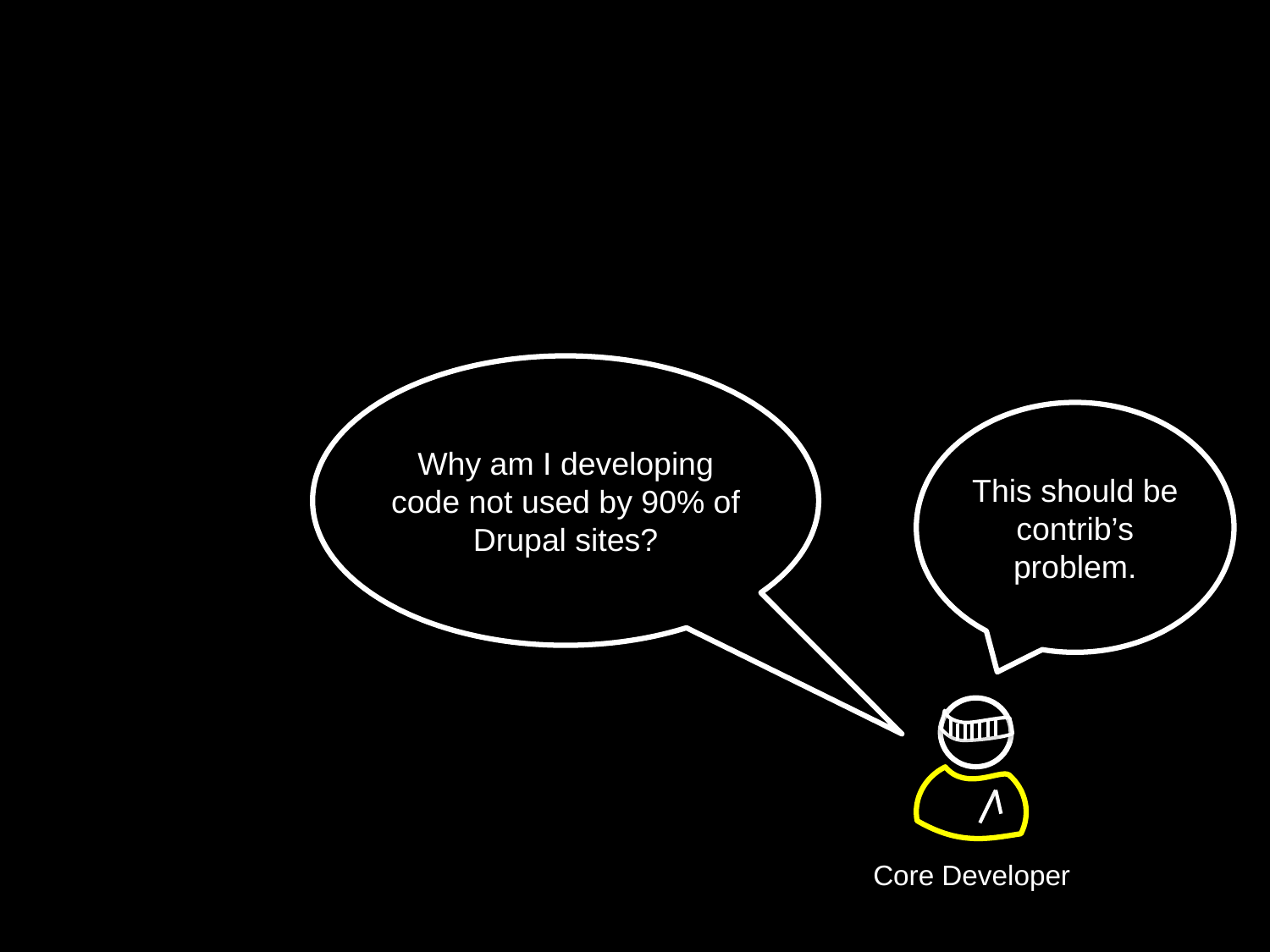

Why am I developing code not used by 90% of Drupal sites?
This should be contrib’s problem.

Core Developer